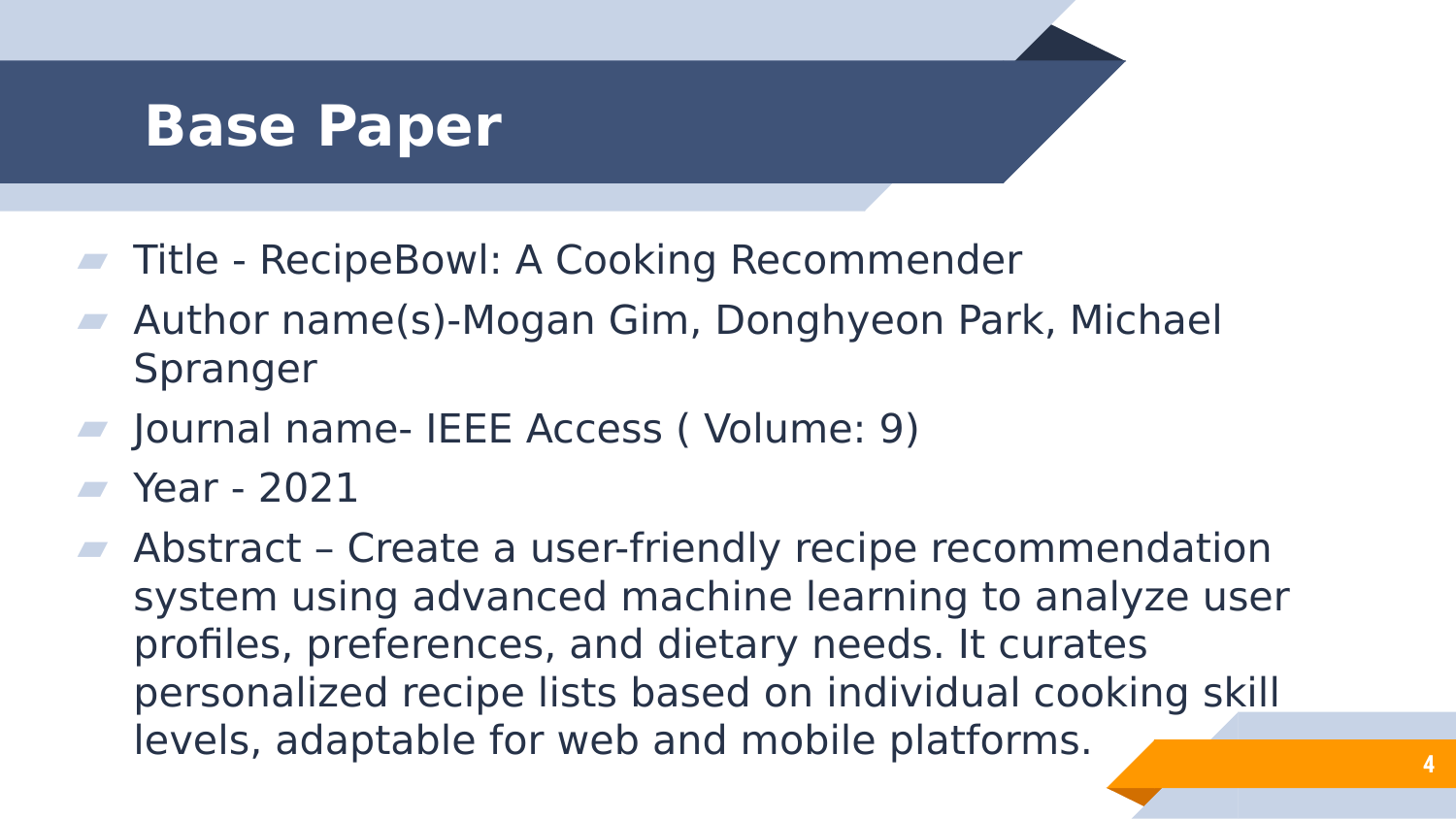

# Base Paper
Title - RecipeBowl: A Cooking Recommender
Author name(s)-Mogan Gim, Donghyeon Park, Michael Spranger
Journal name- IEEE Access ( Volume: 9)
Year - 2021
Abstract – Create a user-friendly recipe recommendation system using advanced machine learning to analyze user profiles, preferences, and dietary needs. It curates personalized recipe lists based on individual cooking skill levels, adaptable for web and mobile platforms.

4